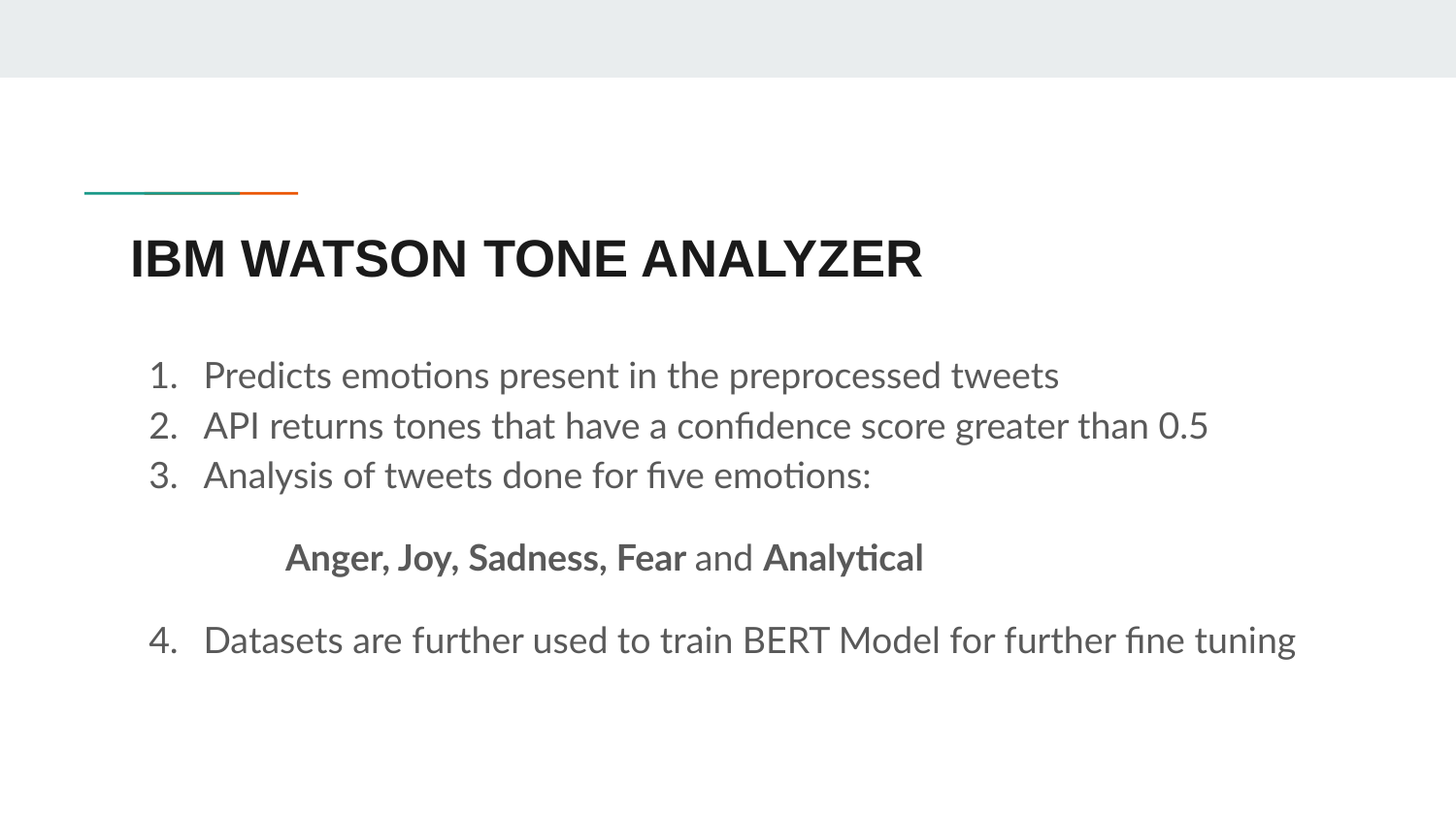

# IBM WATSON TONE ANALYZER
Predicts emotions present in the preprocessed tweets
API returns tones that have a confidence score greater than 0.5
Analysis of tweets done for five emotions:
 Anger, Joy, Sadness, Fear and Analytical
Datasets are further used to train BERT Model for further fine tuning